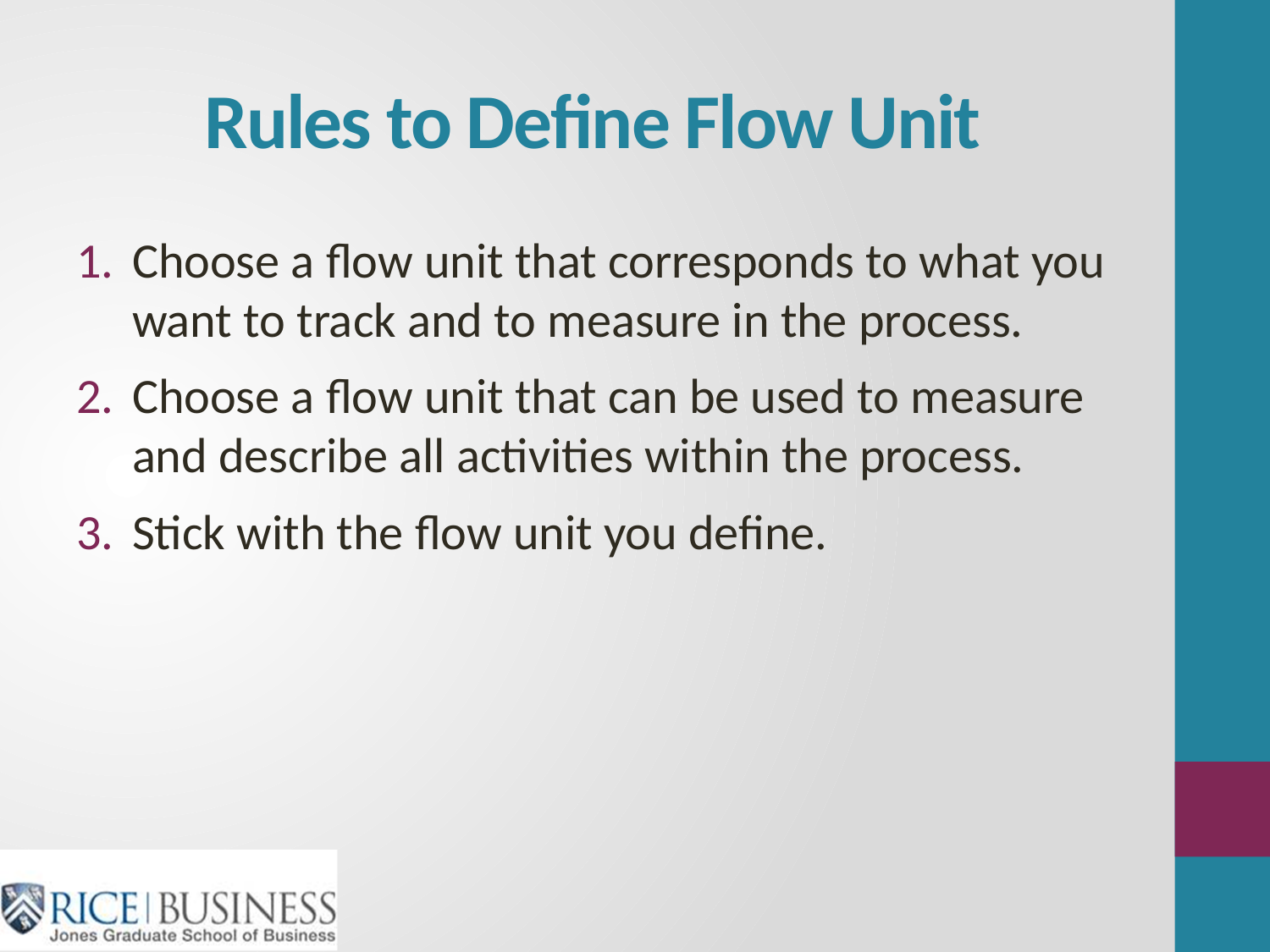

# Rules to Define Flow Unit
Choose a flow unit that corresponds to what you want to track and to measure in the process.
Choose a flow unit that can be used to measure and describe all activities within the process.
Stick with the flow unit you define.